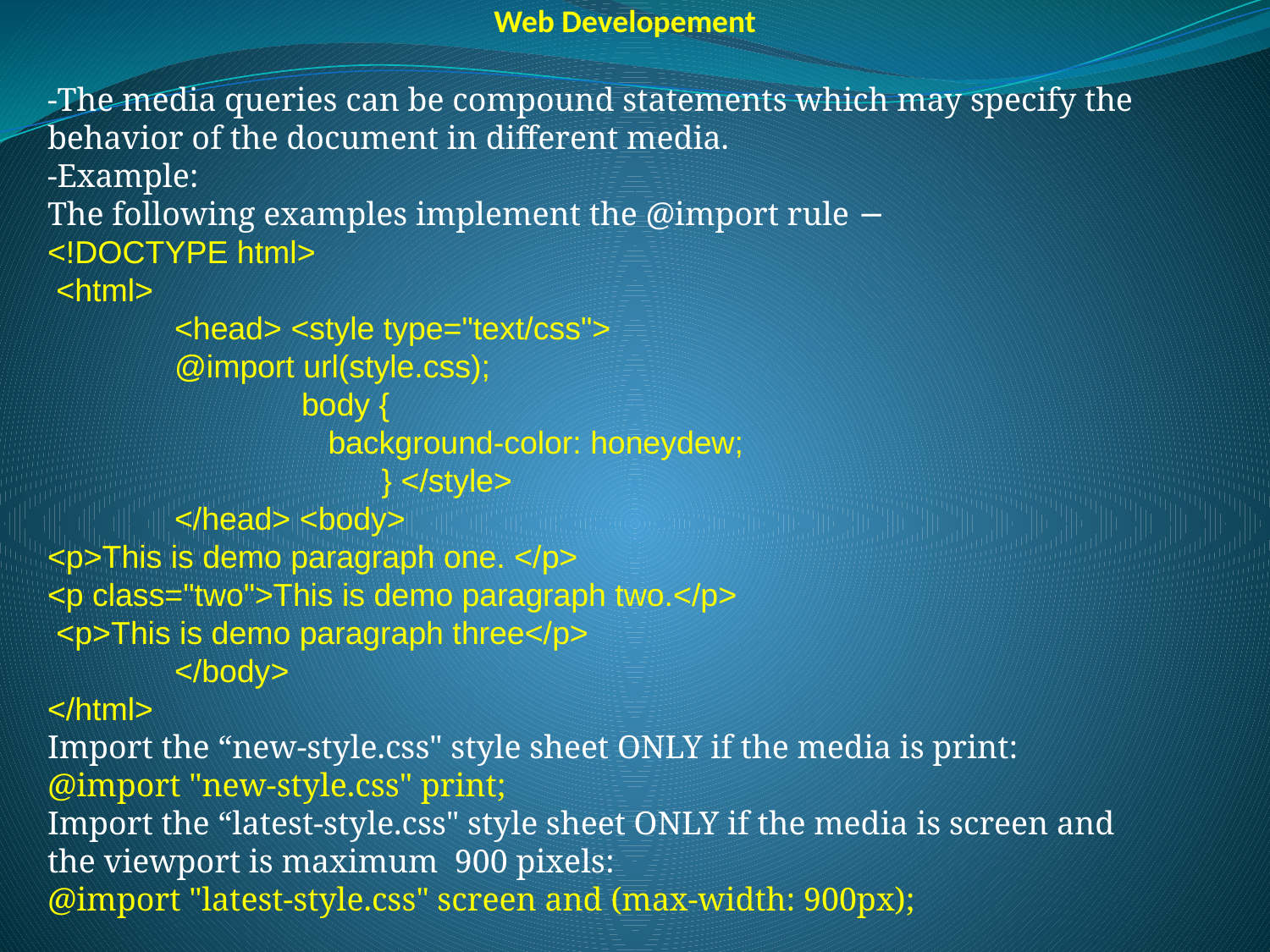

Web Developement

-The media queries can be compound statements which may specify the behavior of the document in different media.
-Example:
The following examples implement the @import rule −
<!DOCTYPE html>
 <html>
	<head> <style type="text/css">
	@import url(style.css);
   		body {
		   background-color: honeydew;
		         } </style>
	</head> <body>
<p>This is demo paragraph one. </p>
<p class="two">This is demo paragraph two.</p>
 <p>This is demo paragraph three</p>
	</body>
</html>
Import the “new-style.css" style sheet ONLY if the media is print:
@import "new-style.css" print;
Import the “latest-style.css" style sheet ONLY if the media is screen and the viewport is maximum  900 pixels:
@import "latest-style.css" screen and (max-width: 900px);